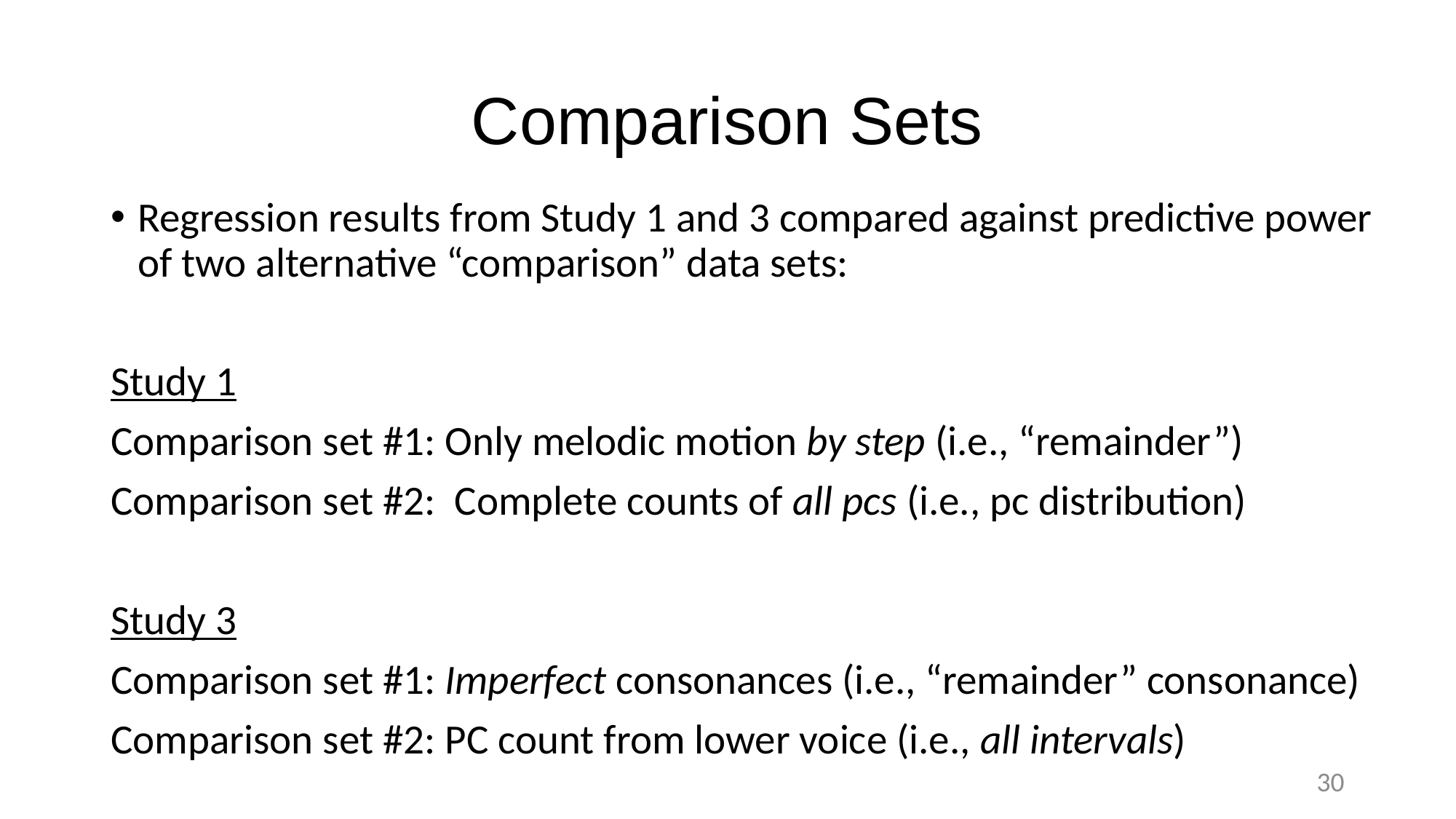

# Comparison Sets
Regression results from Study 1 and 3 compared against predictive power of two alternative “comparison” data sets:

Study 1
Comparison set #1: Only melodic motion by step (i.e., “remainder”)
Comparison set #2:  Complete counts of all pcs (i.e., pc distribution)

Study 3
Comparison set #1: Imperfect consonances (i.e., “remainder” consonance)
Comparison set #2: PC count from lower voice (i.e., all intervals)
30